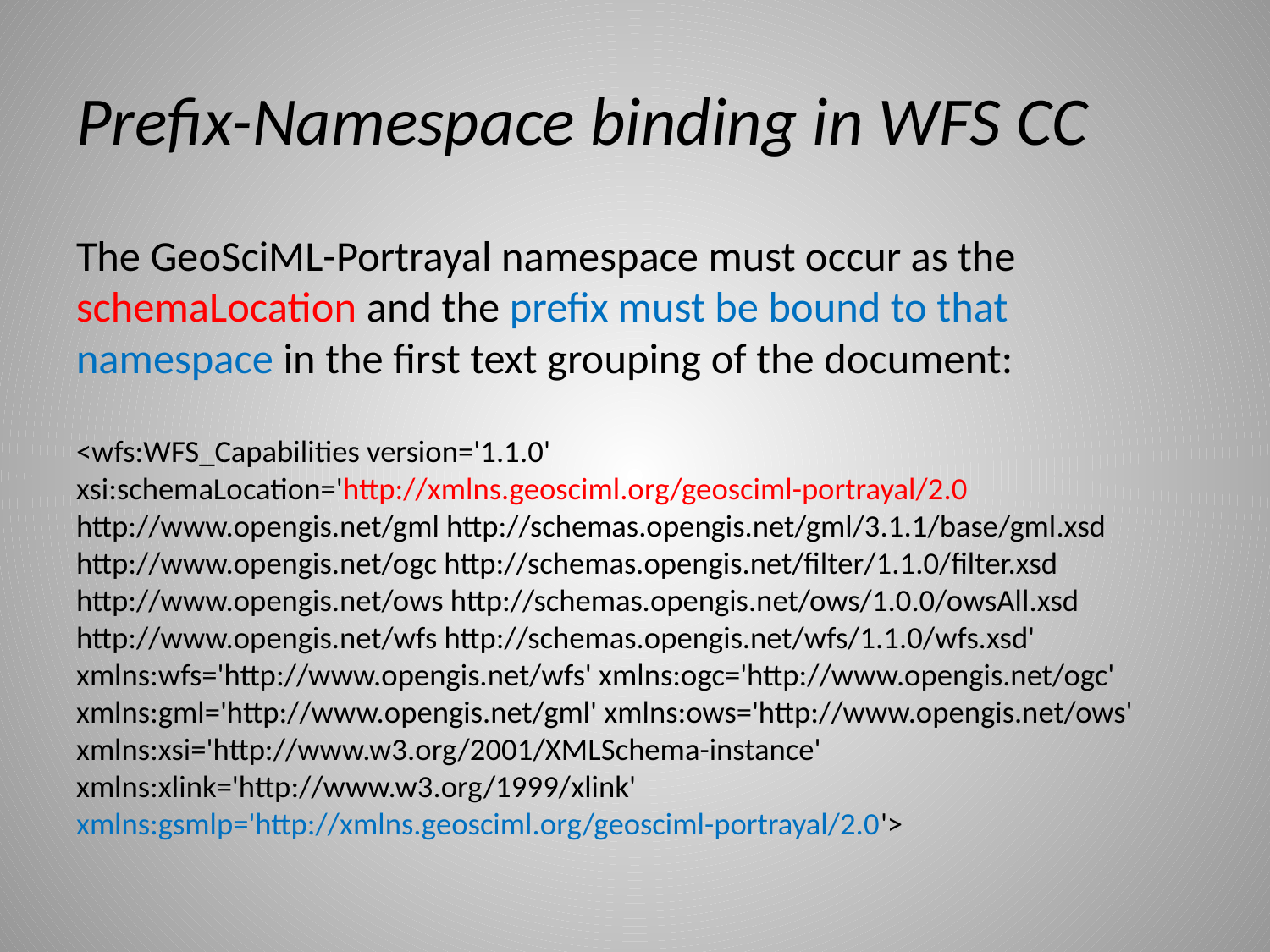

# Prefix-Namespace binding in WFS CC
The GeoSciML-Portrayal namespace must occur as the schemaLocation and the prefix must be bound to that namespace in the first text grouping of the document:

<wfs:WFS_Capabilities version='1.1.0' xsi:schemaLocation='http://xmlns.geosciml.org/geosciml-portrayal/2.0 http://www.opengis.net/gml http://schemas.opengis.net/gml/3.1.1/base/gml.xsd http://www.opengis.net/ogc http://schemas.opengis.net/filter/1.1.0/filter.xsd http://www.opengis.net/ows http://schemas.opengis.net/ows/1.0.0/owsAll.xsd http://www.opengis.net/wfs http://schemas.opengis.net/wfs/1.1.0/wfs.xsd' xmlns:wfs='http://www.opengis.net/wfs' xmlns:ogc='http://www.opengis.net/ogc' xmlns:gml='http://www.opengis.net/gml' xmlns:ows='http://www.opengis.net/ows' xmlns:xsi='http://www.w3.org/2001/XMLSchema-instance' xmlns:xlink='http://www.w3.org/1999/xlink' xmlns:gsmlp='http://xmlns.geosciml.org/geosciml-portrayal/2.0'>